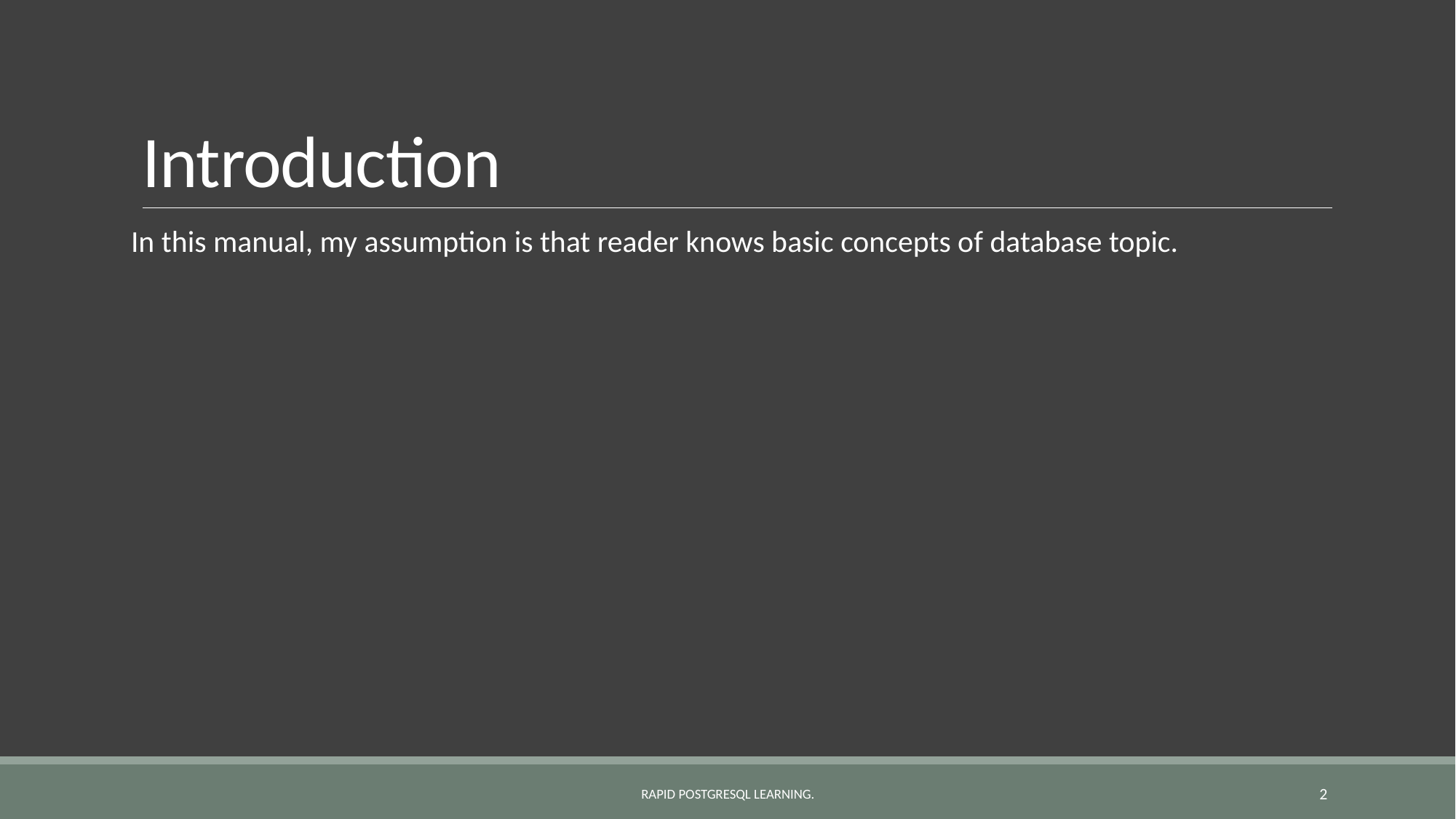

# Introduction
In this manual, my assumption is that reader knows basic concepts of database topic.
Rapid POSTGRESQL learning.
2